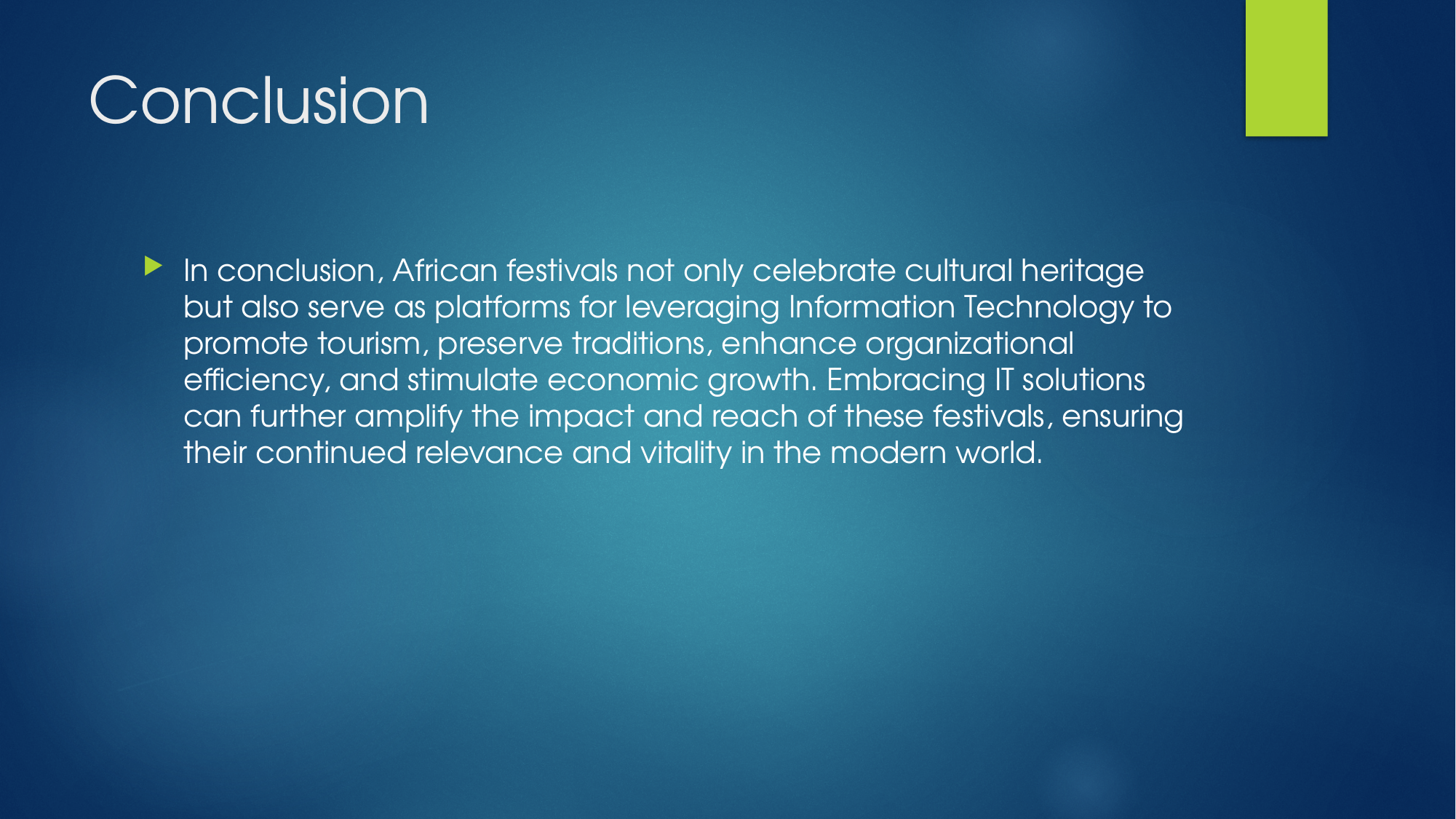

# Conclusion
In conclusion, African festivals not only celebrate cultural heritage but also serve as platforms for leveraging Information Technology to promote tourism, preserve traditions, enhance organizational efficiency, and stimulate economic growth. Embracing IT solutions can further amplify the impact and reach of these festivals, ensuring their continued relevance and vitality in the modern world.